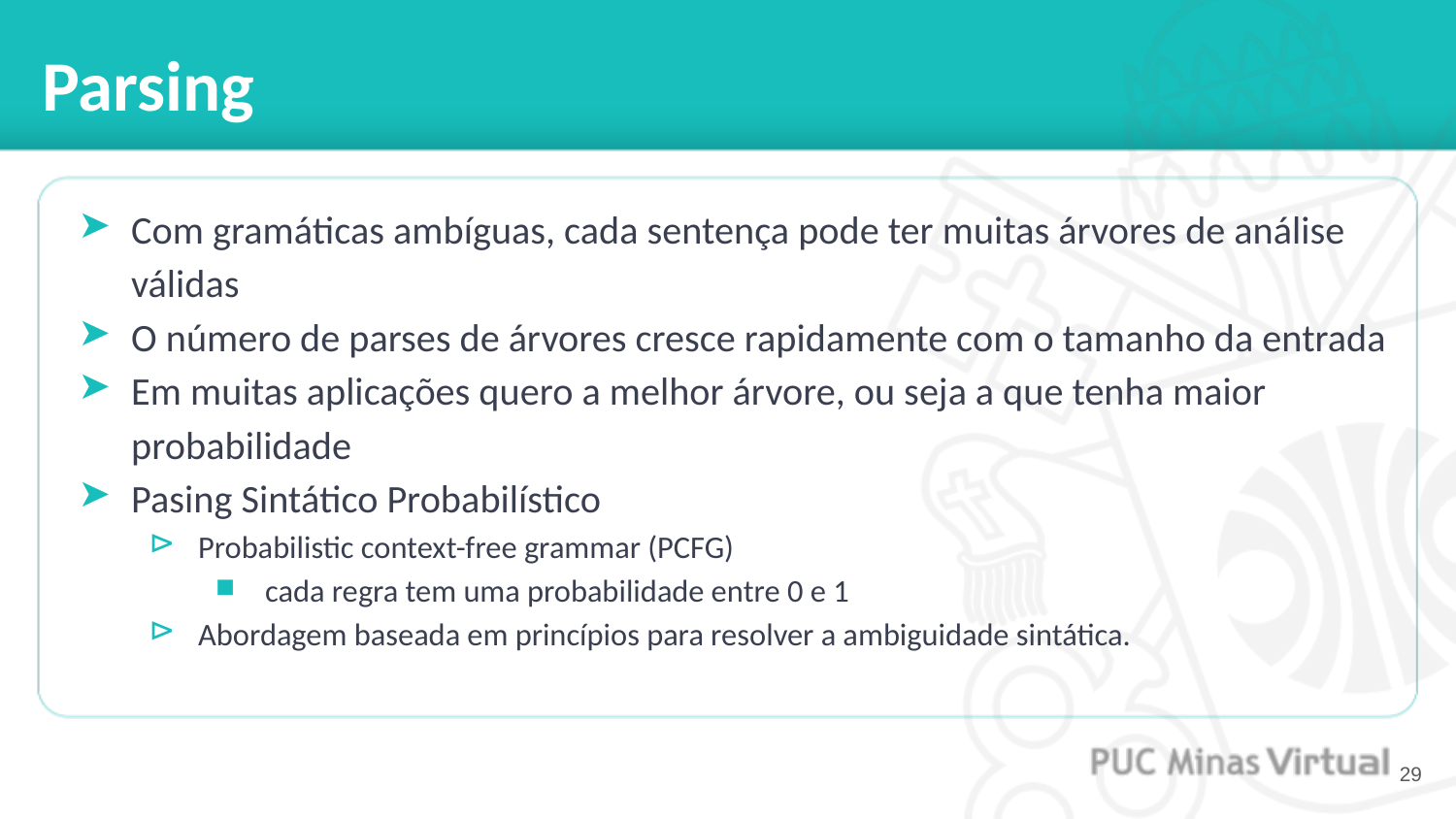

# Parsing
Com gramáticas ambíguas, cada sentença pode ter muitas árvores de análise válidas
O número de parses de árvores cresce rapidamente com o tamanho da entrada
Em muitas aplicações quero a melhor árvore, ou seja a que tenha maior probabilidade
Pasing Sintático Probabilístico
Probabilistic context-free grammar (PCFG)
cada regra tem uma probabilidade entre 0 e 1
Abordagem baseada em princípios para resolver a ambiguidade sintática.
29